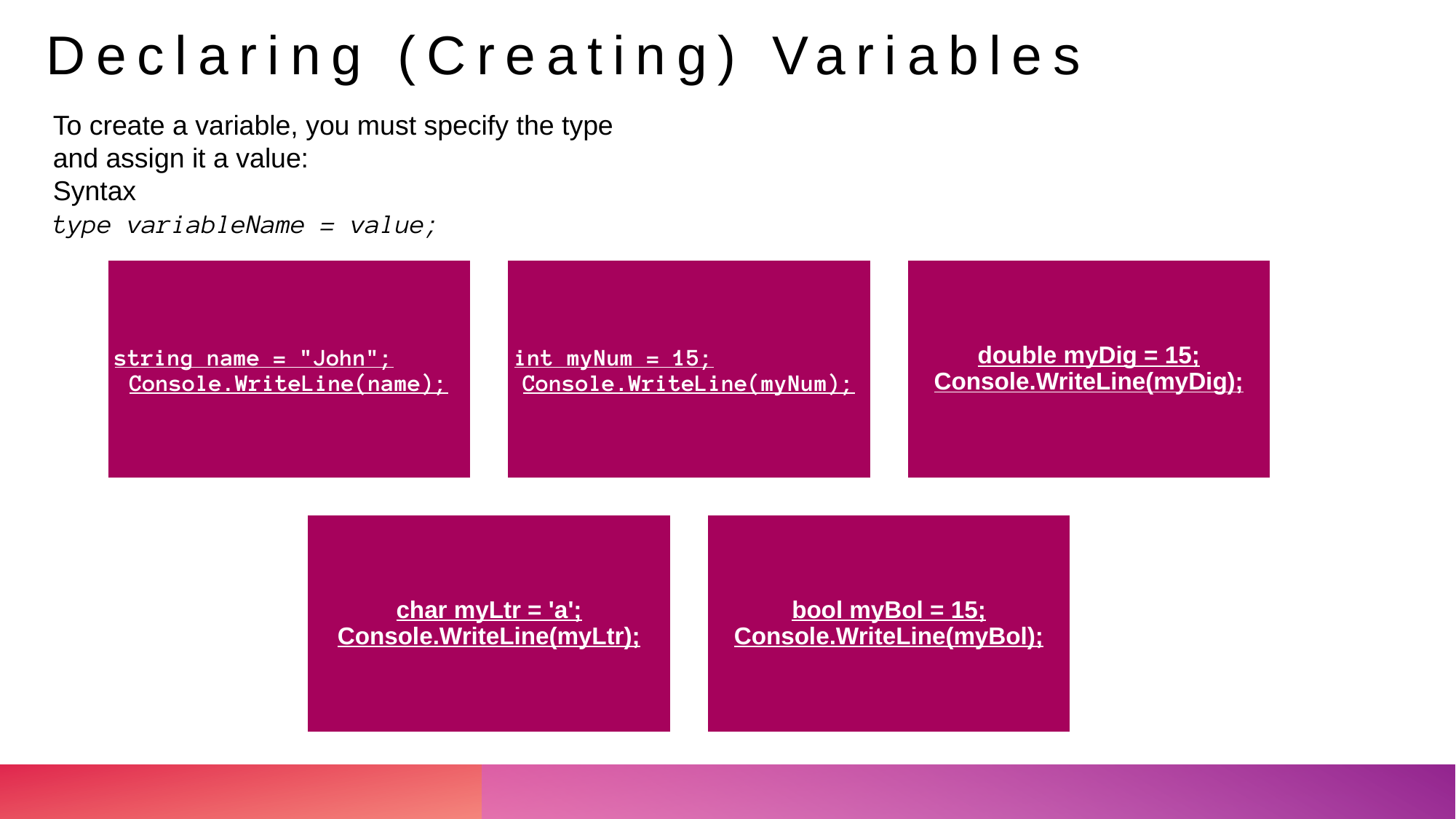

# Declaring (Creating) Variables

To create a variable, you must specify the type and assign it a value:
Syntax
type variableName = value;

string name = "John";
Console.WriteLine(name);
int myNum = 15;
Console.WriteLine(myNum);
double myDig = 15;
Console.WriteLine(myDig);
char myLtr = 'a';
Console.WriteLine(myLtr);
bool myBol = 15;
Console.WriteLine(myBol);